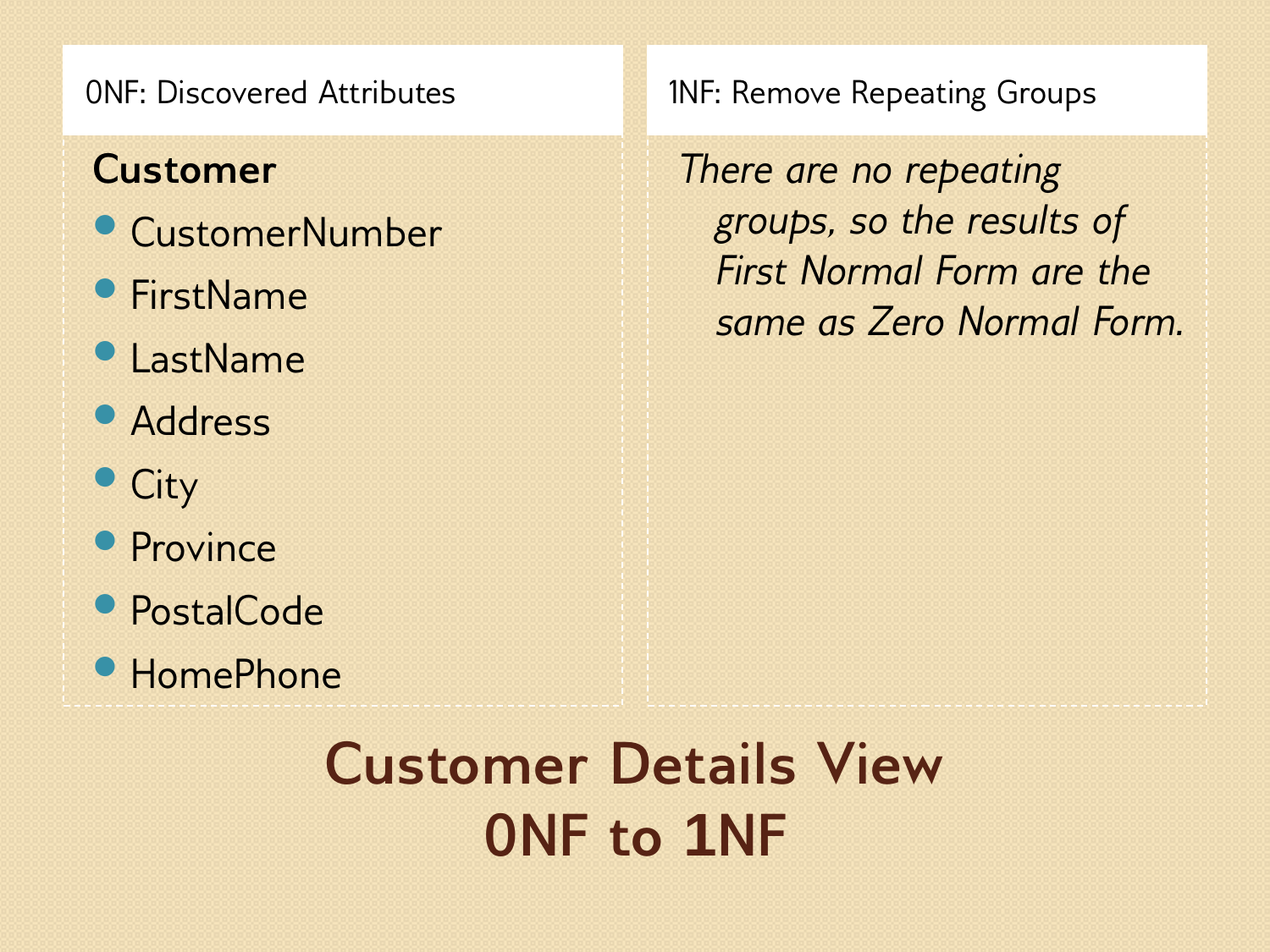

0NF: Discovered Attributes
1NF: Remove Repeating Groups
Customer
CustomerNumber
FirstName
LastName
Address
City
Province
PostalCode
HomePhone
There are no repeating groups, so the results of First Normal Form are the same as Zero Normal Form.
# Customer Details View 0NF to 1NF